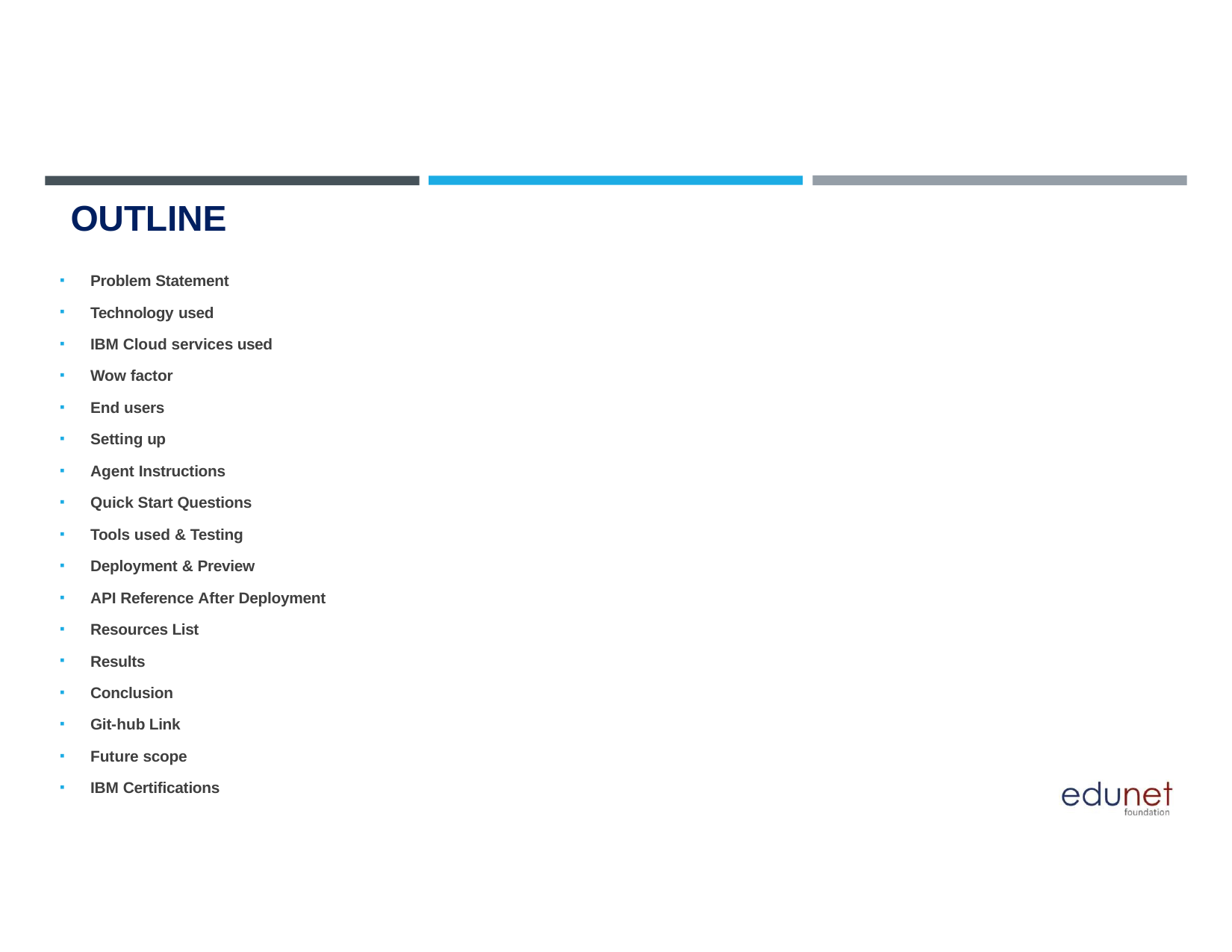

# OUTLINE
Problem Statement
Technology used
IBM Cloud services used
Wow factor
End users
Setting up
Agent Instructions
Quick Start Questions
Tools used & Testing
Deployment & Preview
API Reference After Deployment
Resources List
Results
Conclusion
Git-hub Link
Future scope
IBM Certifications